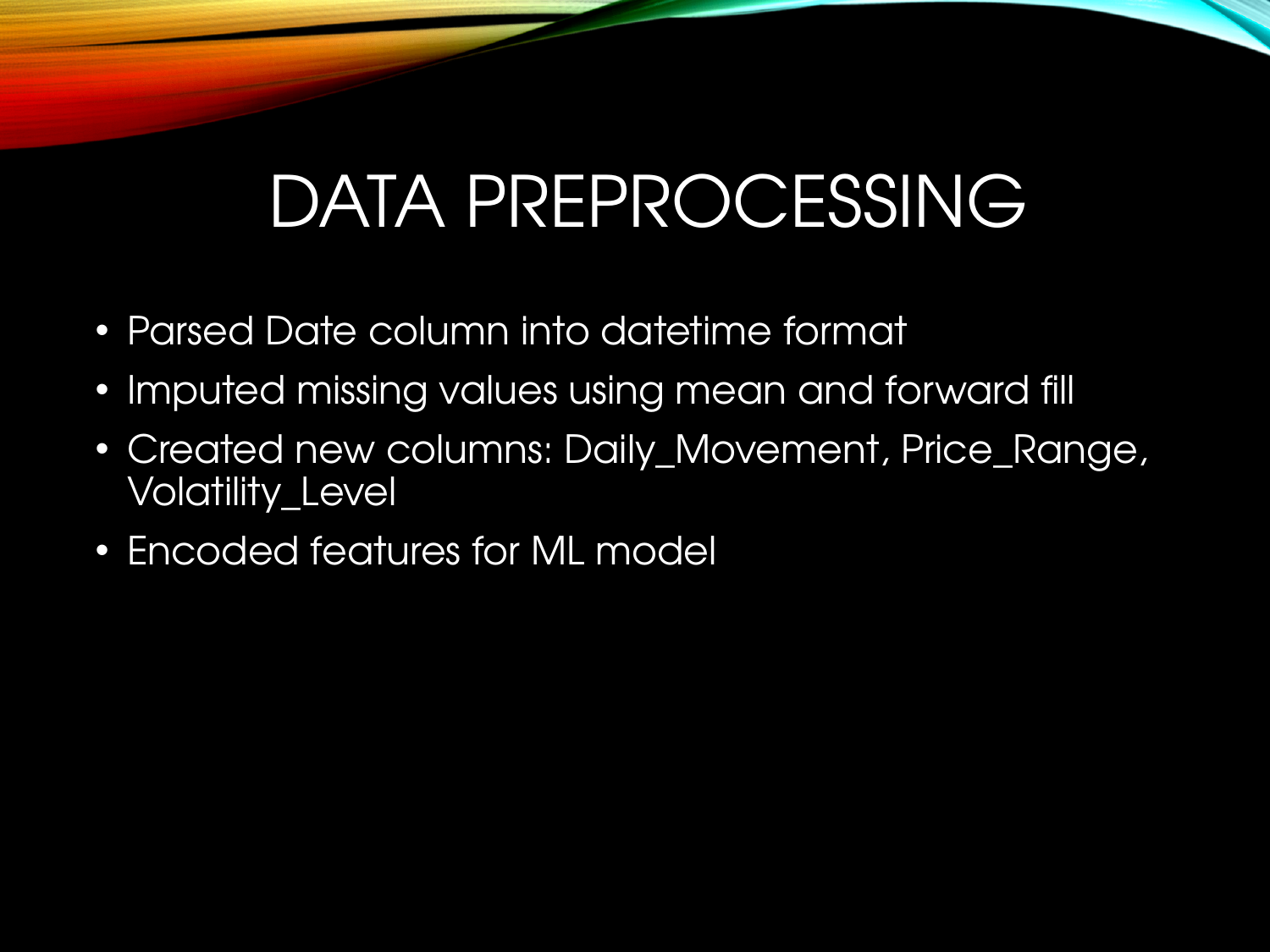

# Data Preprocessing
Parsed Date column into datetime format
Imputed missing values using mean and forward fill
Created new columns: Daily_Movement, Price_Range, Volatility_Level
Encoded features for ML model